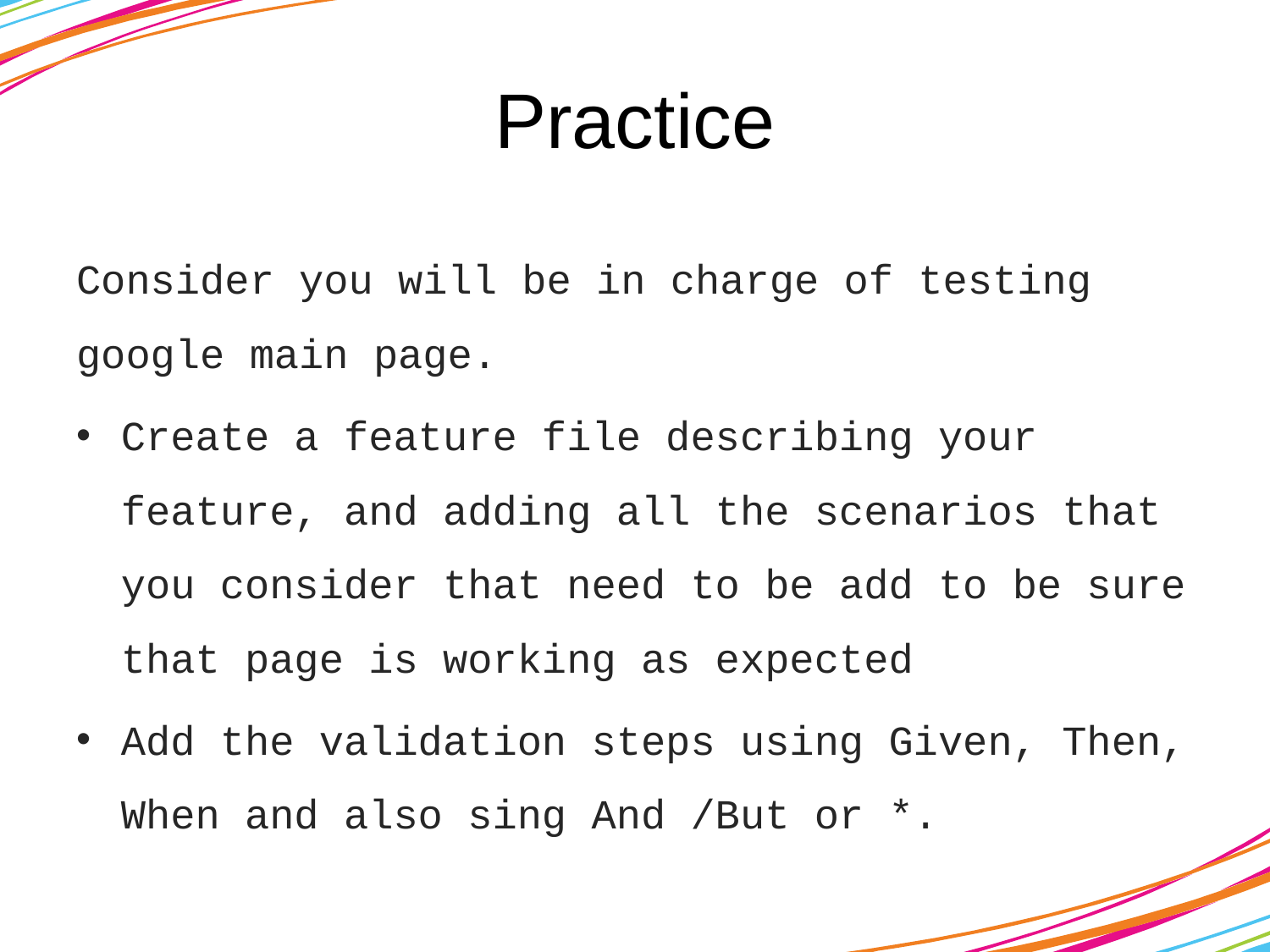

# Practice
Consider you will be in charge of testing google main page.
Create a feature file describing your feature, and adding all the scenarios that you consider that need to be add to be sure that page is working as expected
Add the validation steps using Given, Then, When and also sing And /But or *.